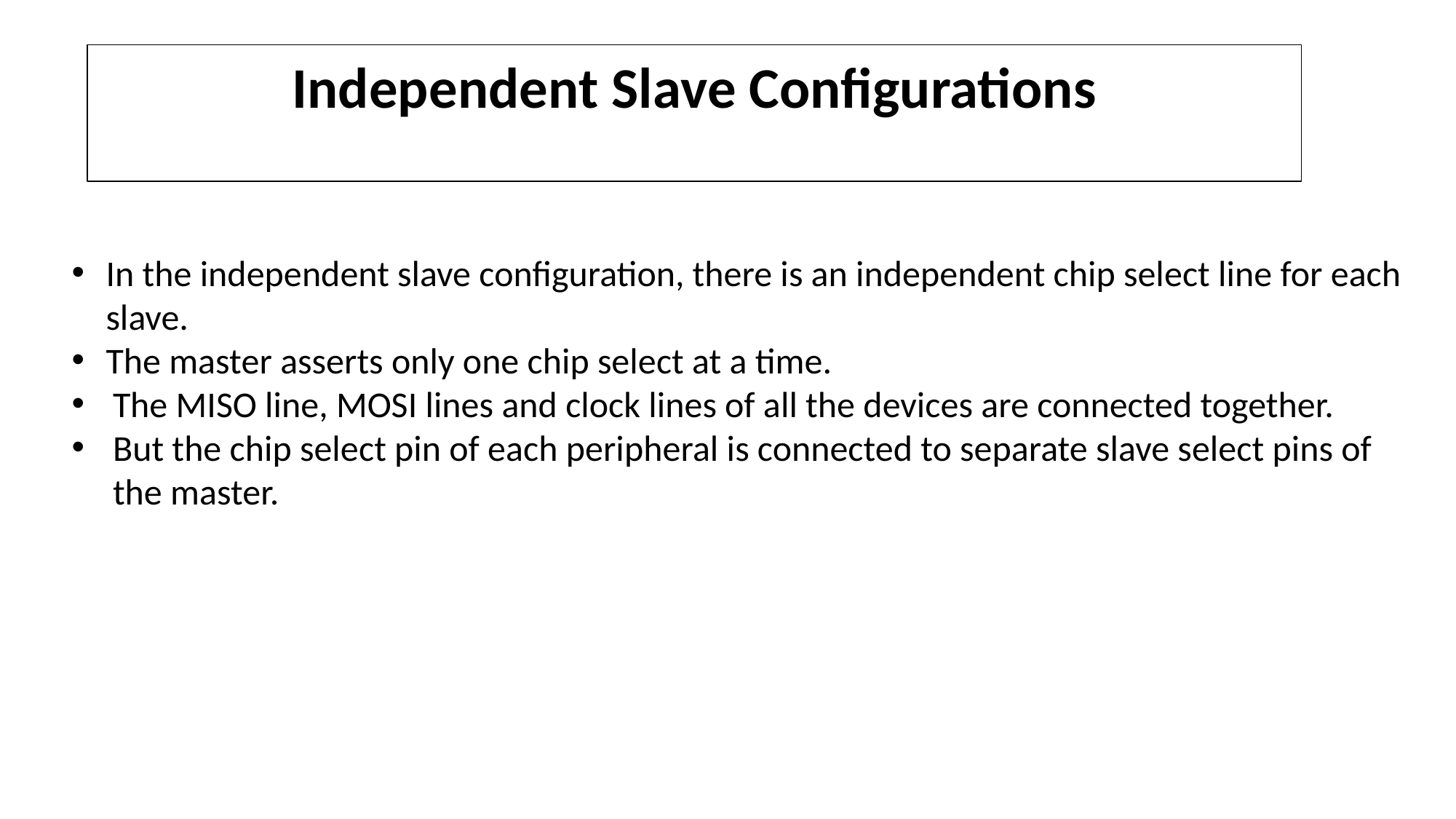

# Independent Slave Configurations
In the independent slave configuration, there is an independent chip select line for each slave.
The master asserts only one chip select at a time.
The MISO line, MOSI lines and clock lines of all the devices are connected together.
But the chip select pin of each peripheral is connected to separate slave select pins of the master.